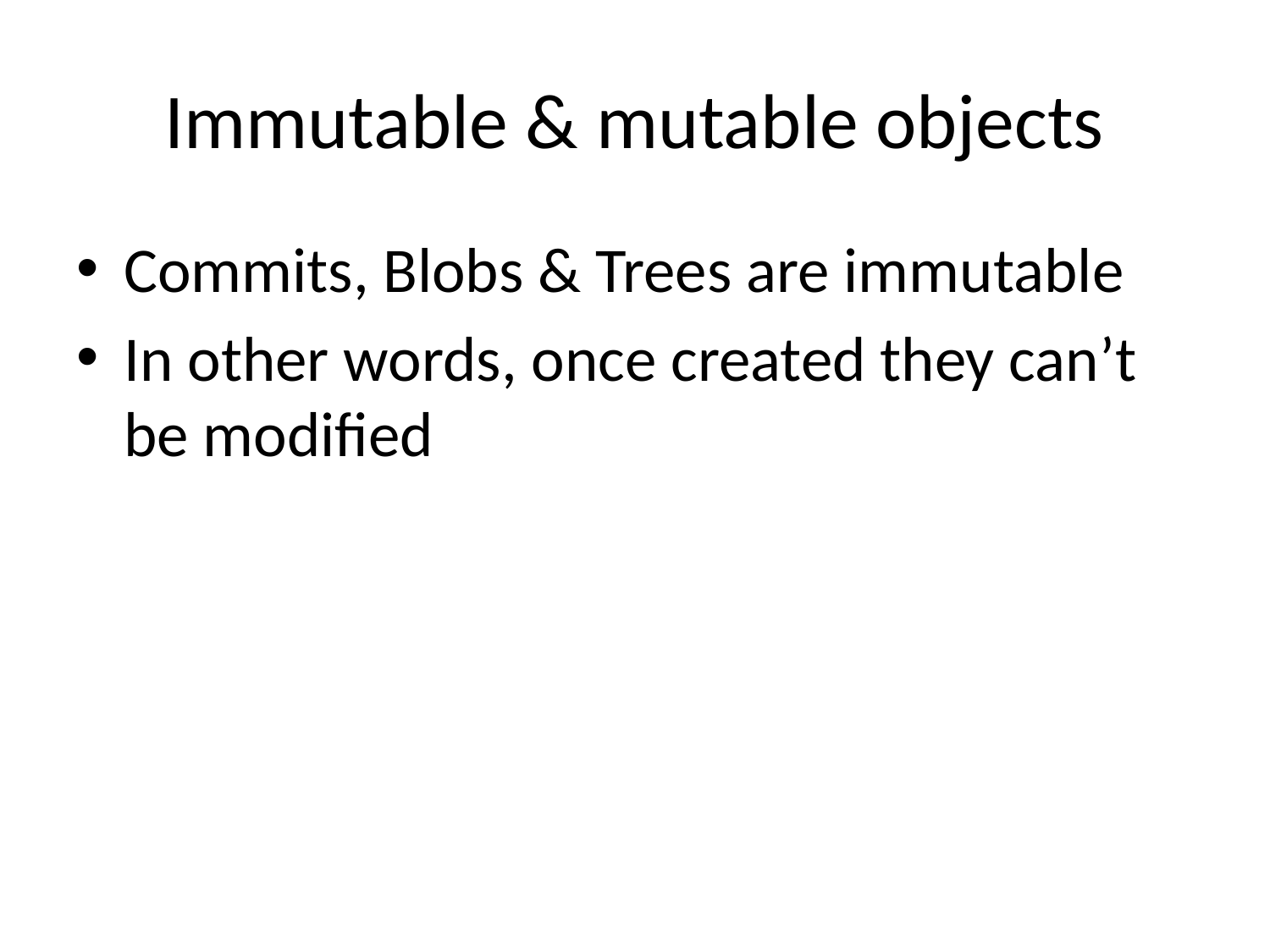

# Immutable & mutable objects
Commits, Blobs & Trees are immutable
In other words, once created they can’t be modified